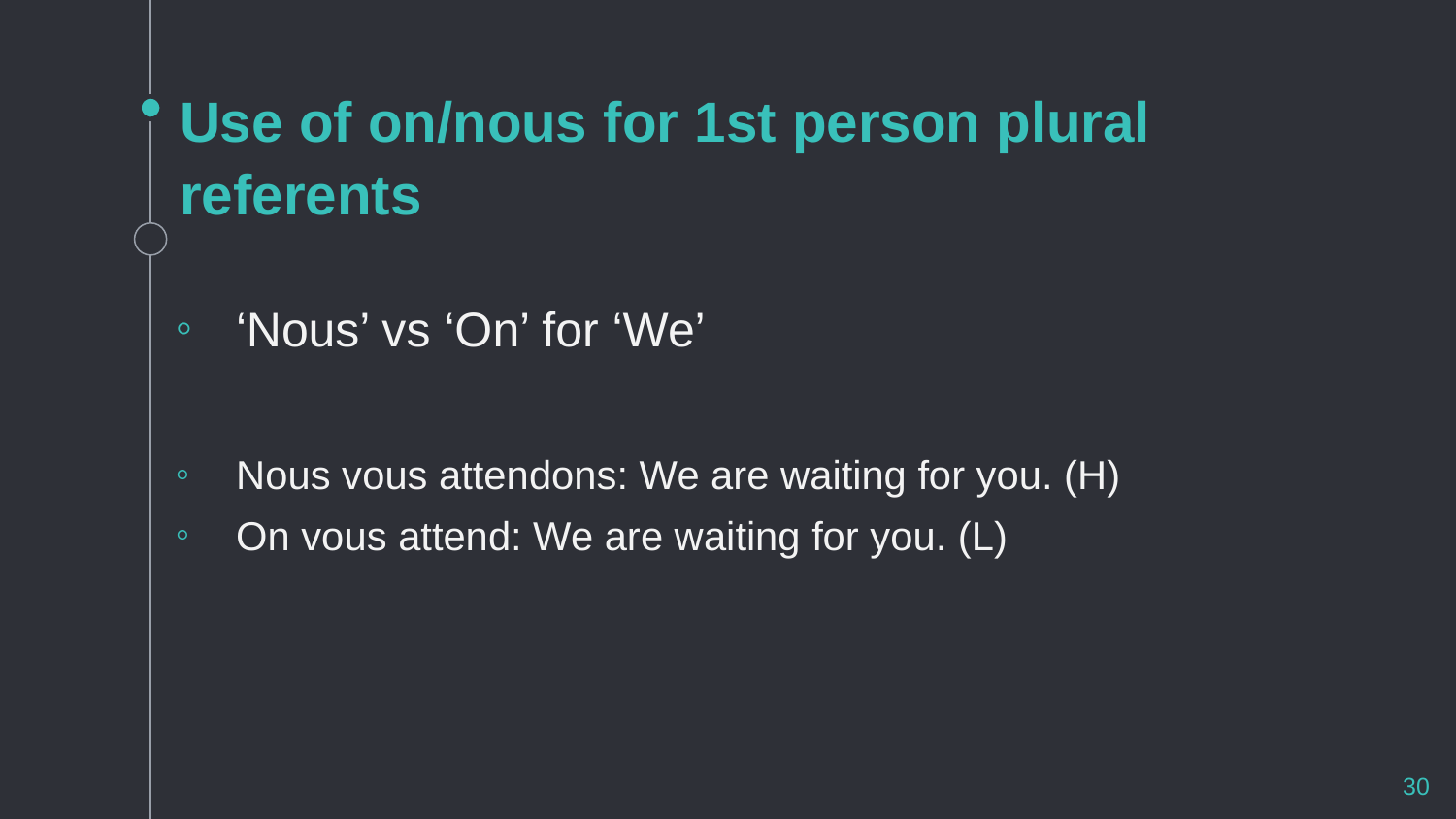

# Use of on/nous for 1st person plural referents

‘Nous’ vs ‘On’ for ‘We’

Nous vous attendons: We are waiting for you. (H)
On vous attend: We are waiting for you. (L)

30